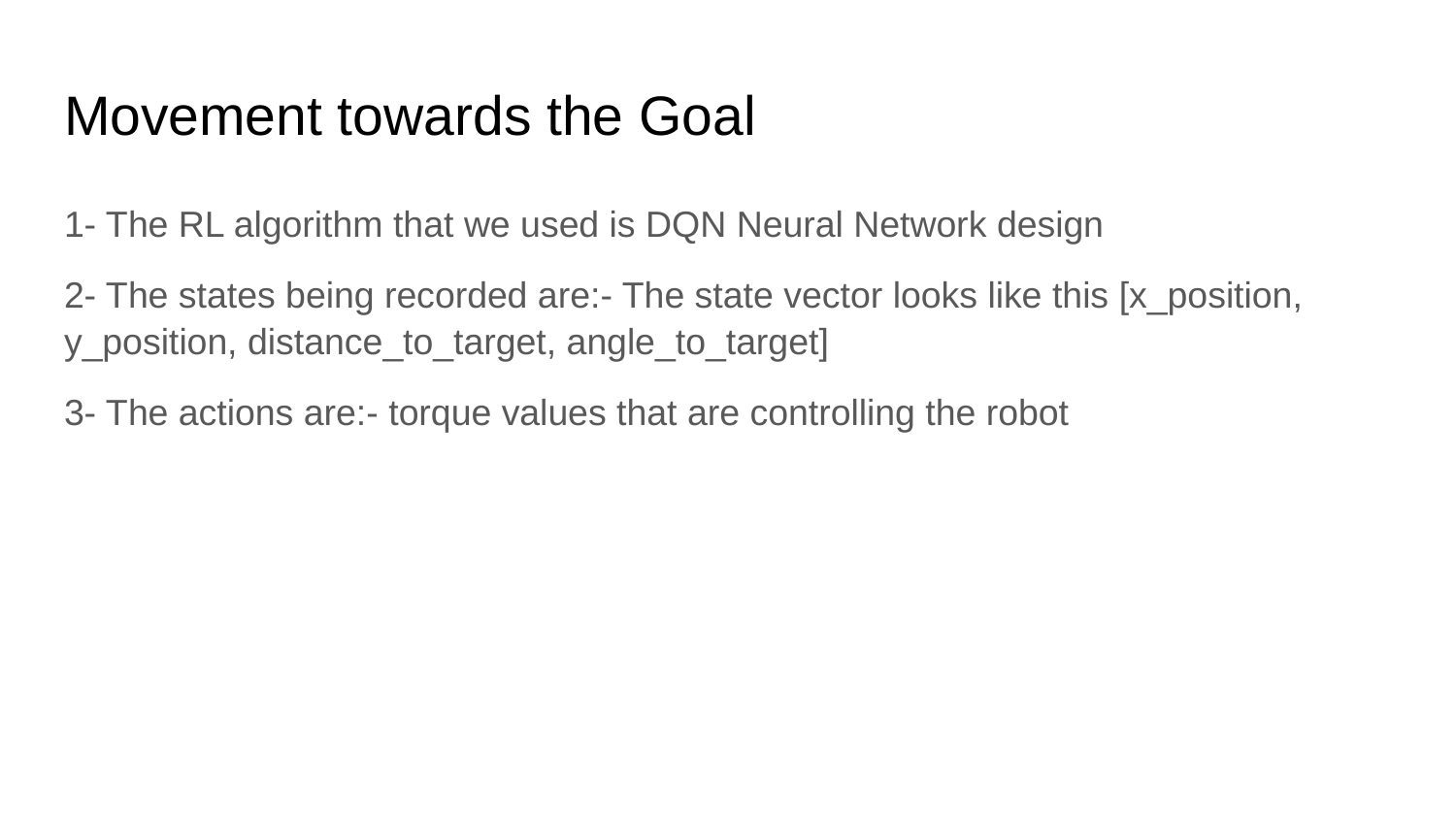

# Movement towards the Goal
1- The RL algorithm that we used is DQN Neural Network design
2- The states being recorded are:- The state vector looks like this [x_position, y_position, distance_to_target, angle_to_target]
3- The actions are:- torque values that are controlling the robot